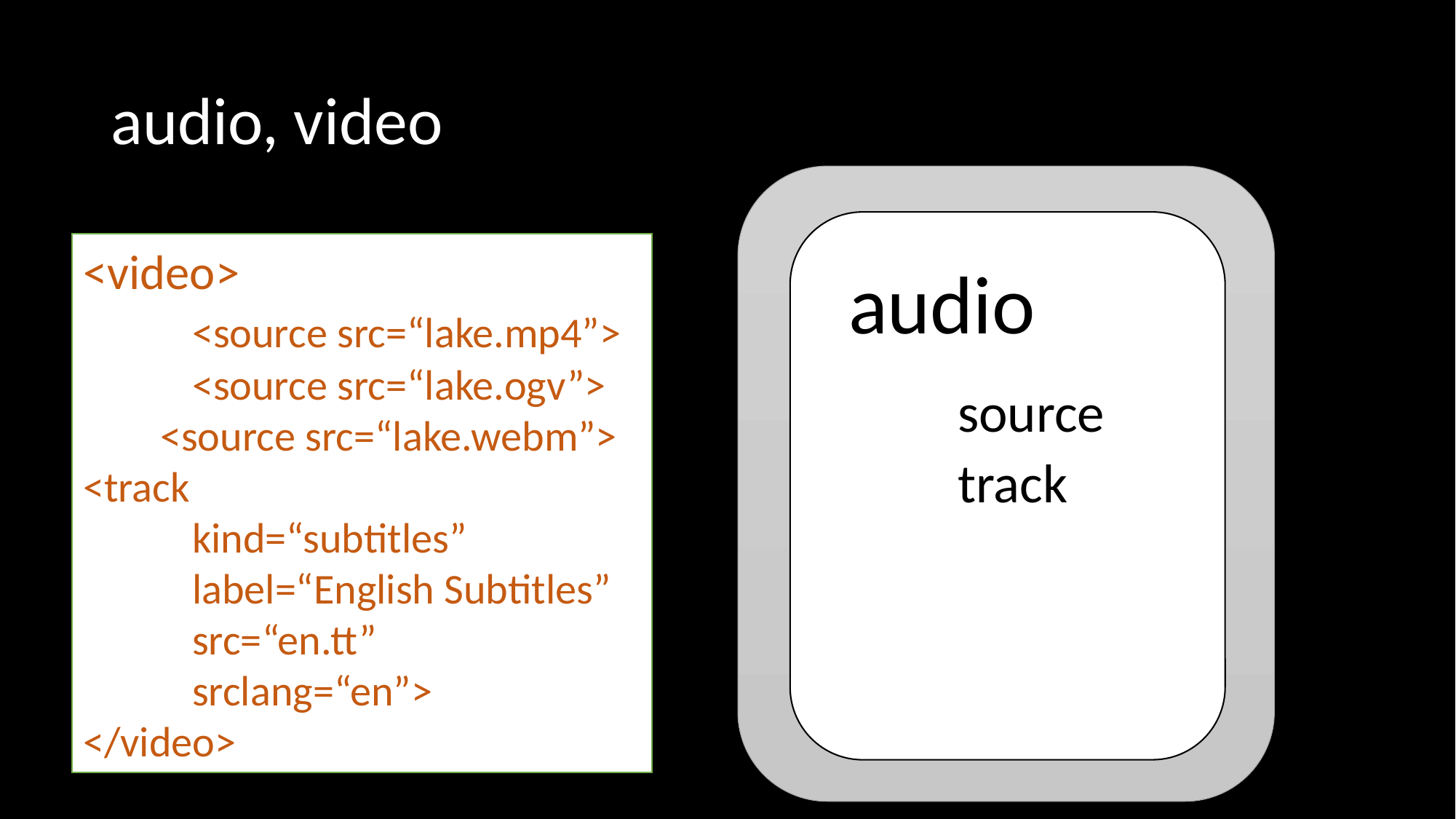

# audio, video

<video>
	<source src=“lake.mp4”>
	<source src=“lake.ogv”>
        <source src=“lake.webm”>
<track
	kind=“subtitles”
	label=“English Subtitles”
	src=“en.tt”
	srclang=“en”>
</video>
audio
	source
	track